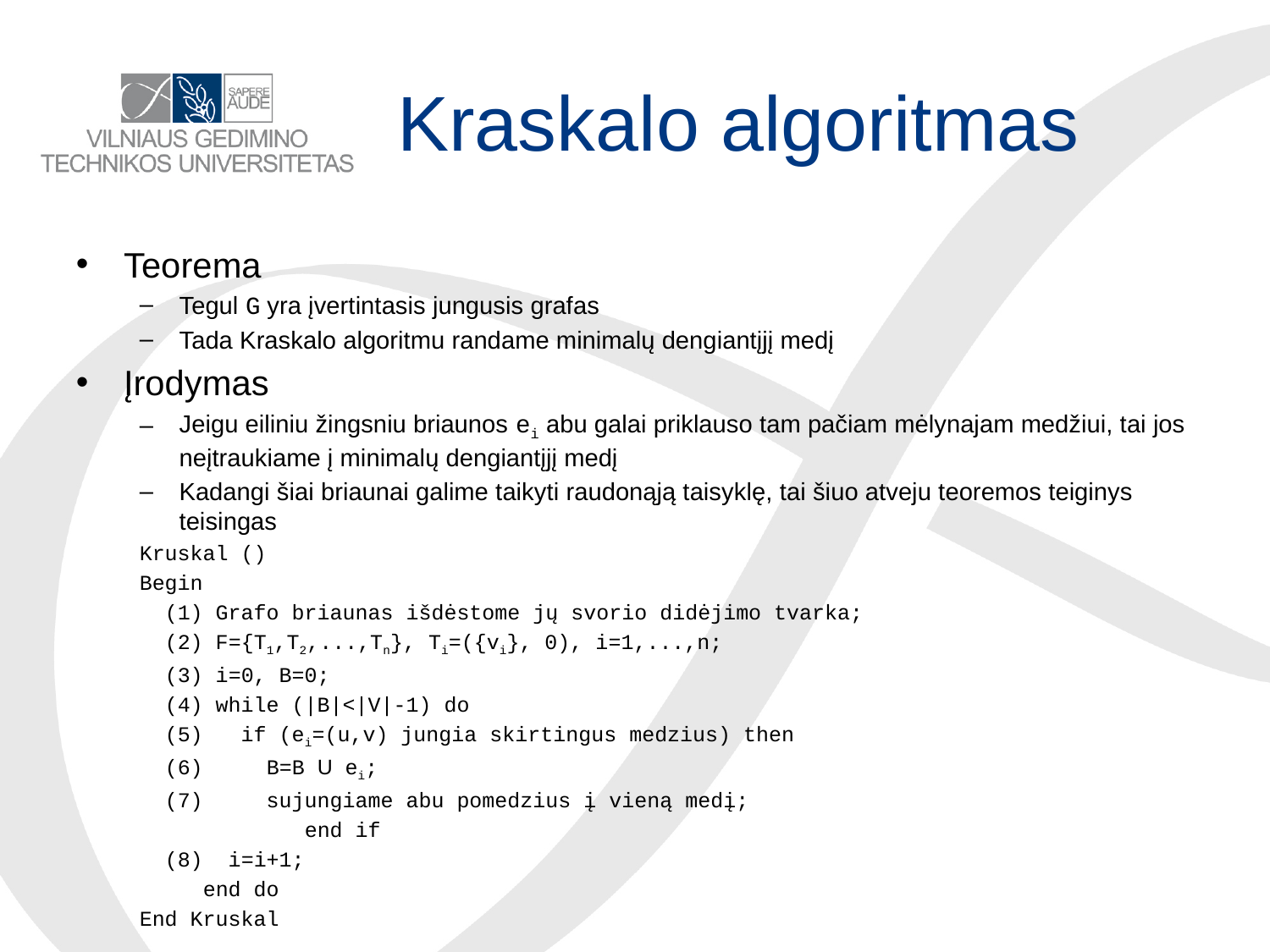

# Kraskalo algoritmas
Teorema
Tegul G yra įvertintasis jungusis grafas
Tada Kraskalo algoritmu randame minimalų dengiantįjį medį
Įrodymas
Jeigu eiliniu žingsniu briaunos ei abu galai priklauso tam pačiam mėlynajam medžiui, tai jos neįtraukiame į minimalų dengiantįjį medį
Kadangi šiai briaunai galime taikyti raudonąją taisyklę, tai šiuo atveju teoremos teiginys teisingas
Kruskal ()
Begin
  (1) Grafo briaunas išdėstome jų svorio didėjimo tvarka;
  (2) F={T1,T2,...,Tn}, Ti=({vi}, 0), i=1,...,n;
  (3) i=0, B=0;
  (4) while (|B|<|V|-1) do
  (5)   if (ei=(u,v) jungia skirtingus medzius) then
  (6)     B=B U ei;
  (7)     sujungiame abu pomedzius į vieną medį;
	   end if
  (8)  i=i+1;
     end do
End Kruskal